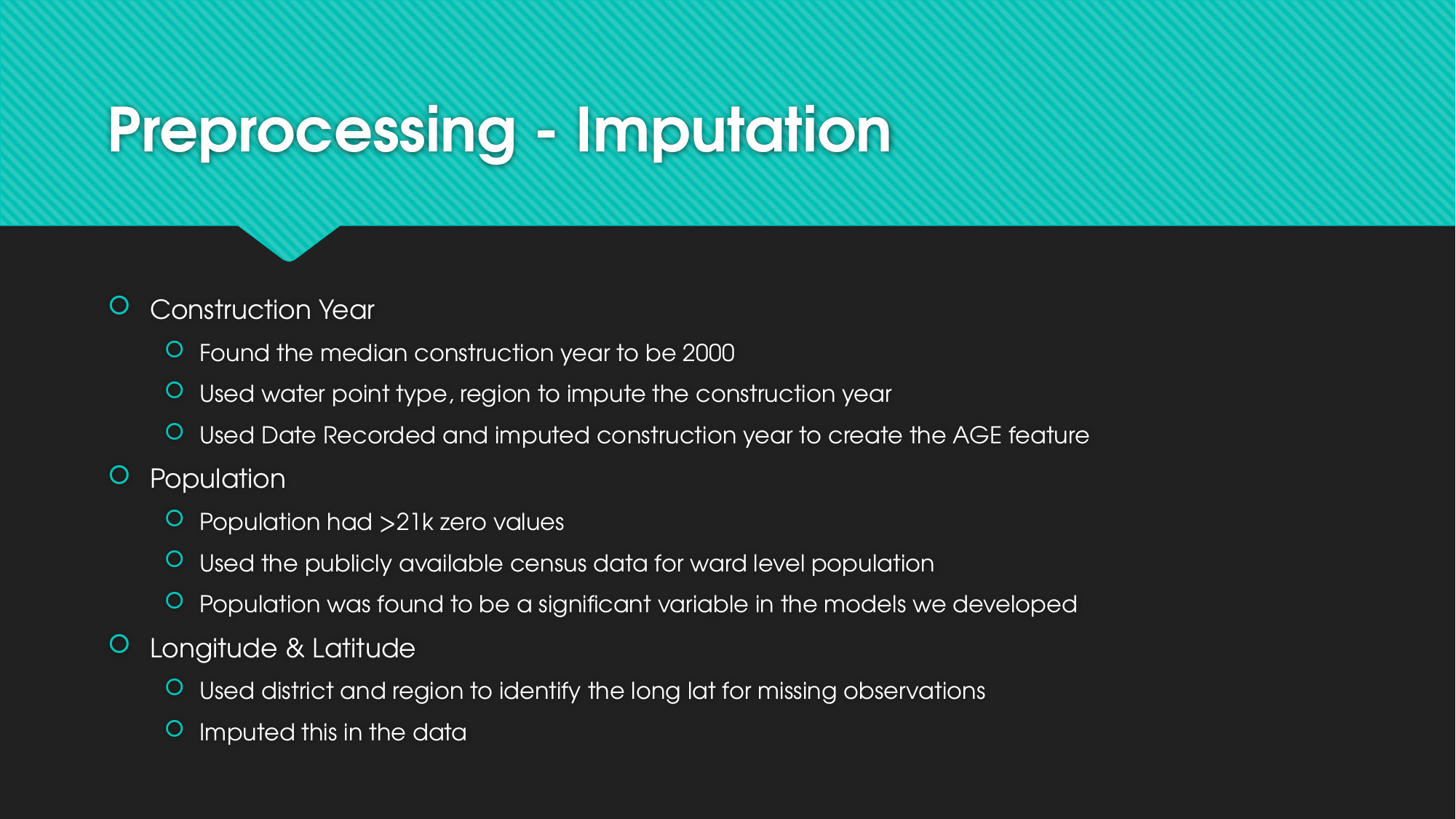

# Preprocessing - Imputation
Construction Year
Found the median construction year to be 2000
Used water point type, region to impute the construction year
Used Date Recorded and imputed construction year to create the AGE feature
Population
Population had >21k zero values
Used the publicly available census data for ward level population
Population was found to be a significant variable in the models we developed
Longitude & Latitude
Used district and region to identify the long lat for missing observations
Imputed this in the data